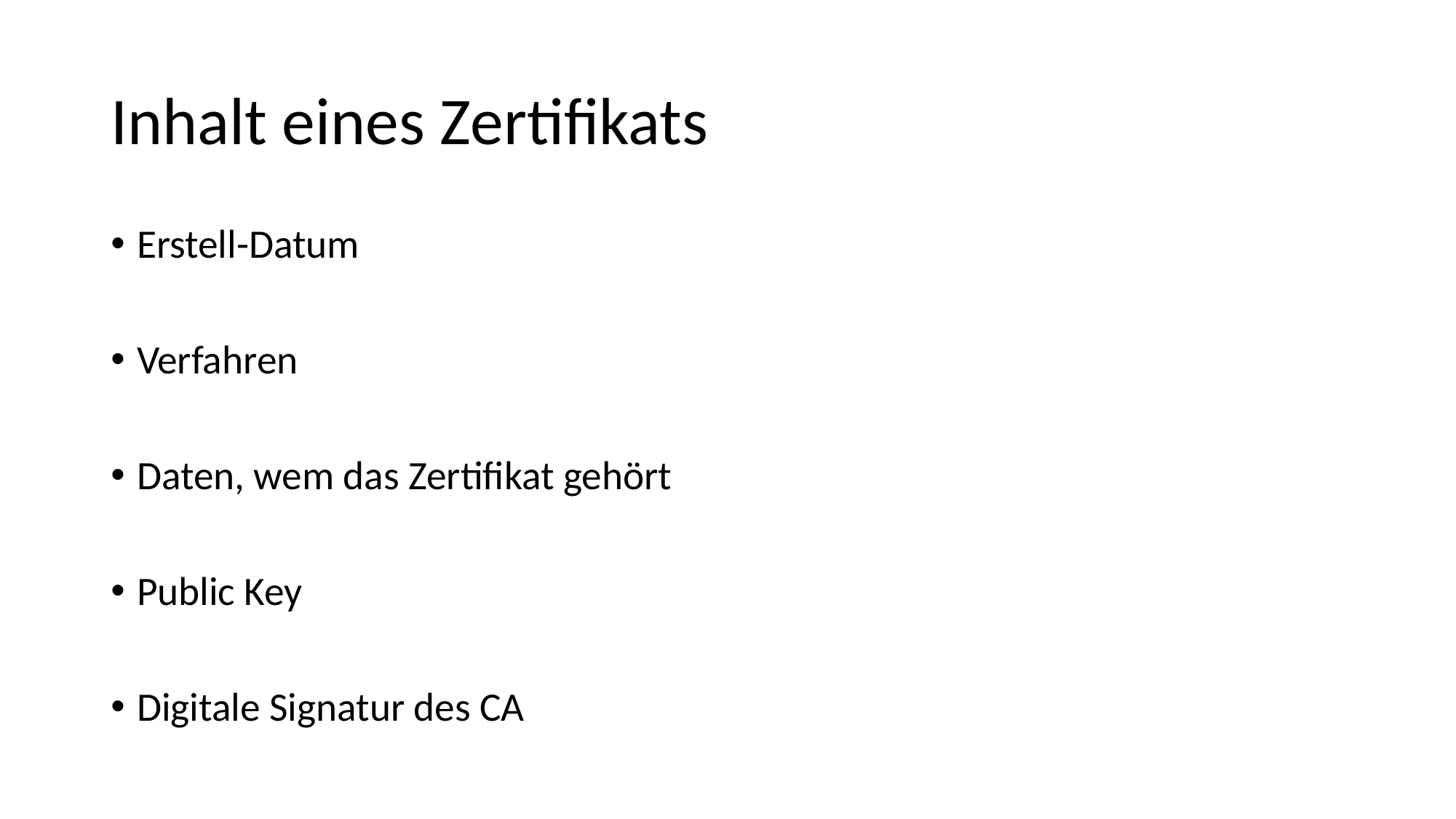

# Inhalt eines Zertifikats
Erstell-Datum

Verfahren

Daten, wem das Zertifikat gehört

Public Key

Digitale Signatur des CA